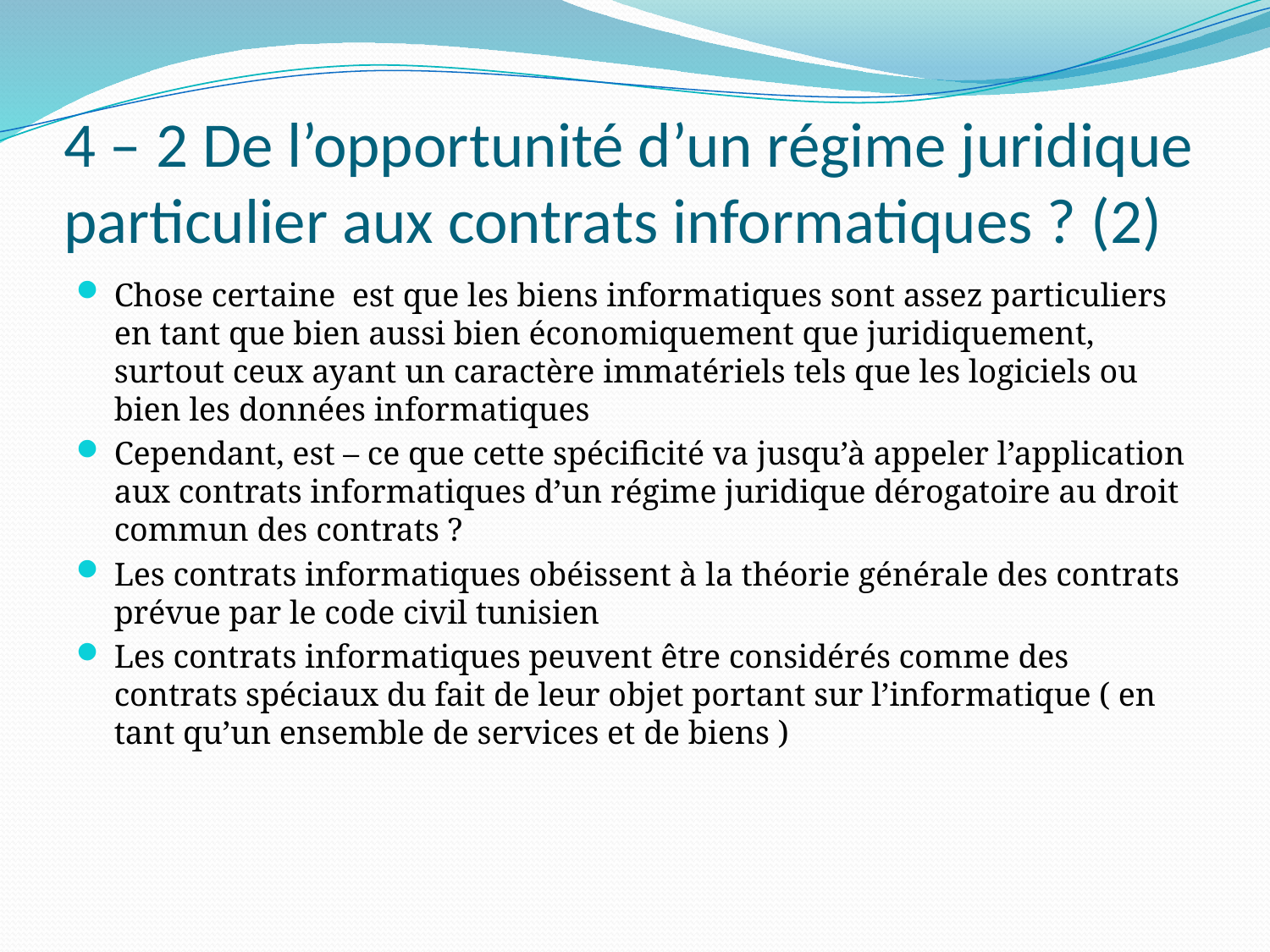

# 4 – 2 De l’opportunité d’un régime juridique particulier aux contrats informatiques ? (2)
Chose certaine  est que les biens informatiques sont assez particuliers en tant que bien aussi bien économiquement que juridiquement, surtout ceux ayant un caractère immatériels tels que les logiciels ou bien les données informatiques
Cependant, est – ce que cette spécificité va jusqu’à appeler l’application aux contrats informatiques d’un régime juridique dérogatoire au droit commun des contrats ?
Les contrats informatiques obéissent à la théorie générale des contrats prévue par le code civil tunisien
Les contrats informatiques peuvent être considérés comme des contrats spéciaux du fait de leur objet portant sur l’informatique ( en tant qu’un ensemble de services et de biens )